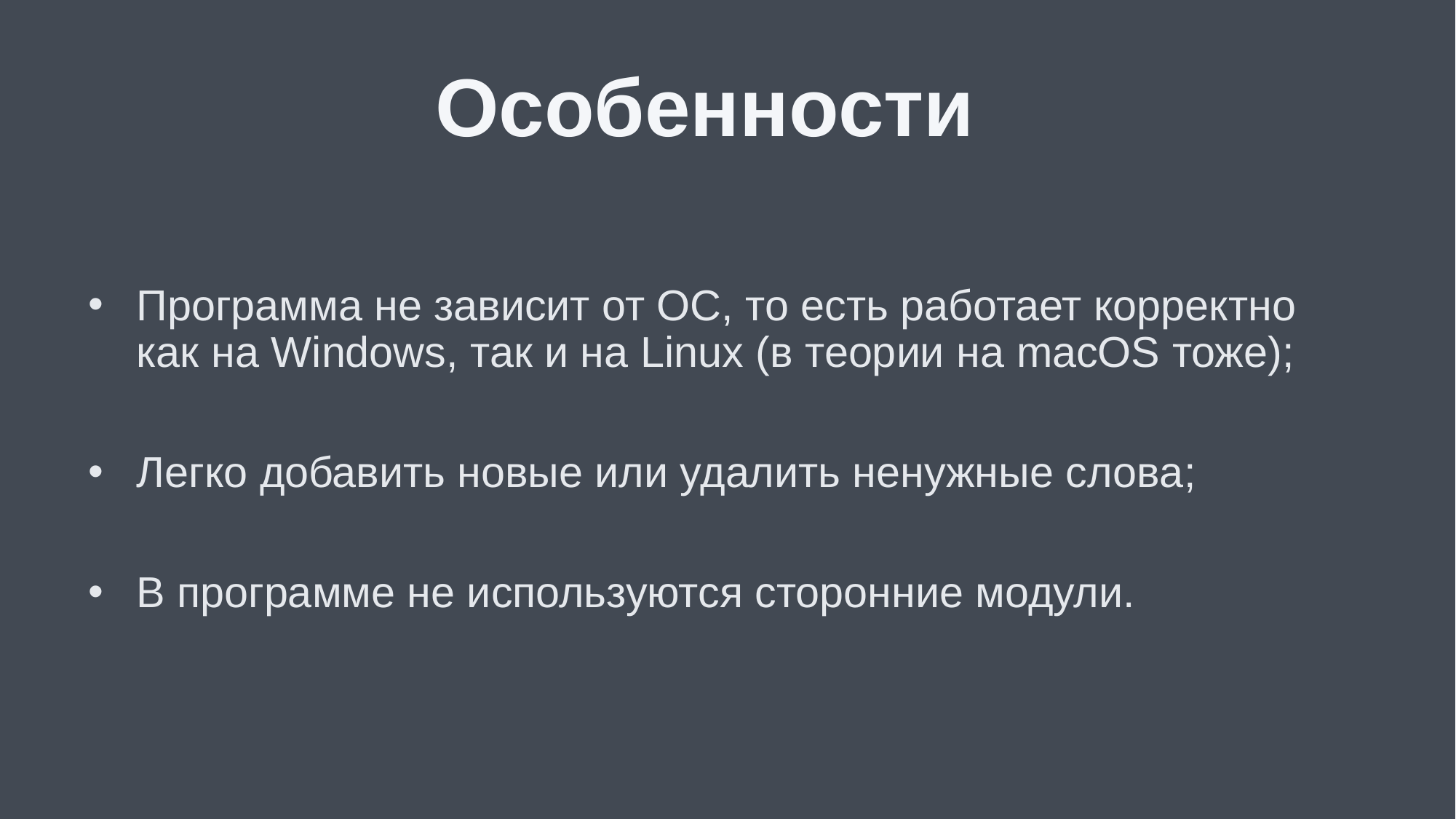

# Особенности
Программа не зависит от ОС, то есть работает корректно как на Windows, так и на Linux (в теории на macOS тоже);

Легко добавить новые или удалить ненужные слова;

В программе не используются сторонние модули.